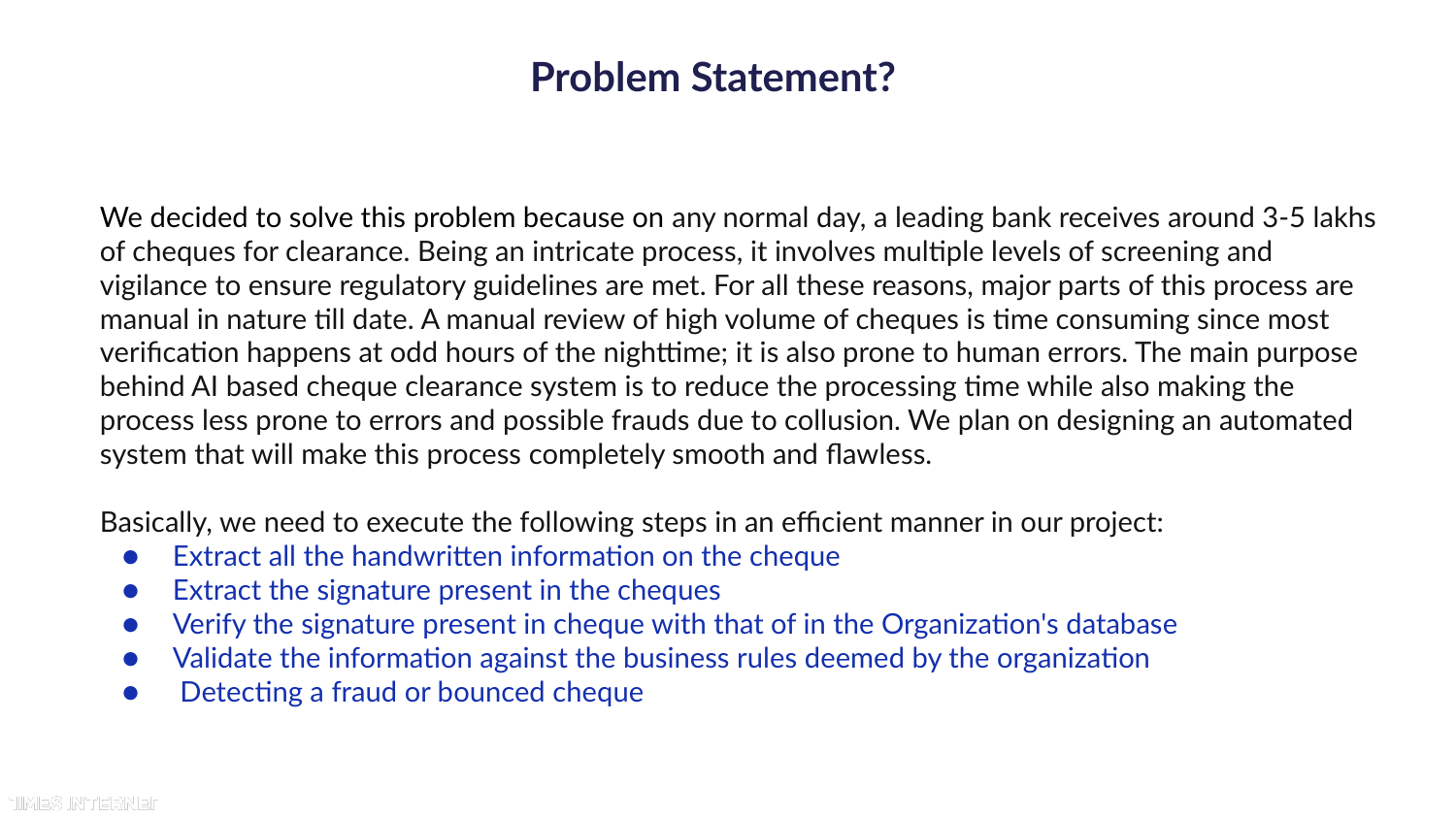

# Problem Statement?
We decided to solve this problem because on any normal day, a leading bank receives around 3-5 lakhs of cheques for clearance. Being an intricate process, it involves multiple levels of screening and vigilance to ensure regulatory guidelines are met. For all these reasons, major parts of this process are manual in nature till date. A manual review of high volume of cheques is time consuming since most verification happens at odd hours of the nighttime; it is also prone to human errors. The main purpose behind AI based cheque clearance system is to reduce the processing time while also making the process less prone to errors and possible frauds due to collusion. We plan on designing an automated system that will make this process completely smooth and flawless.

Basically, we need to execute the following steps in an efficient manner in our project:
Extract all the handwritten information on the cheque
Extract the signature present in the cheques
Verify the signature present in cheque with that of in the Organization's database
Validate the information against the business rules deemed by the organization
 Detecting a fraud or bounced cheque